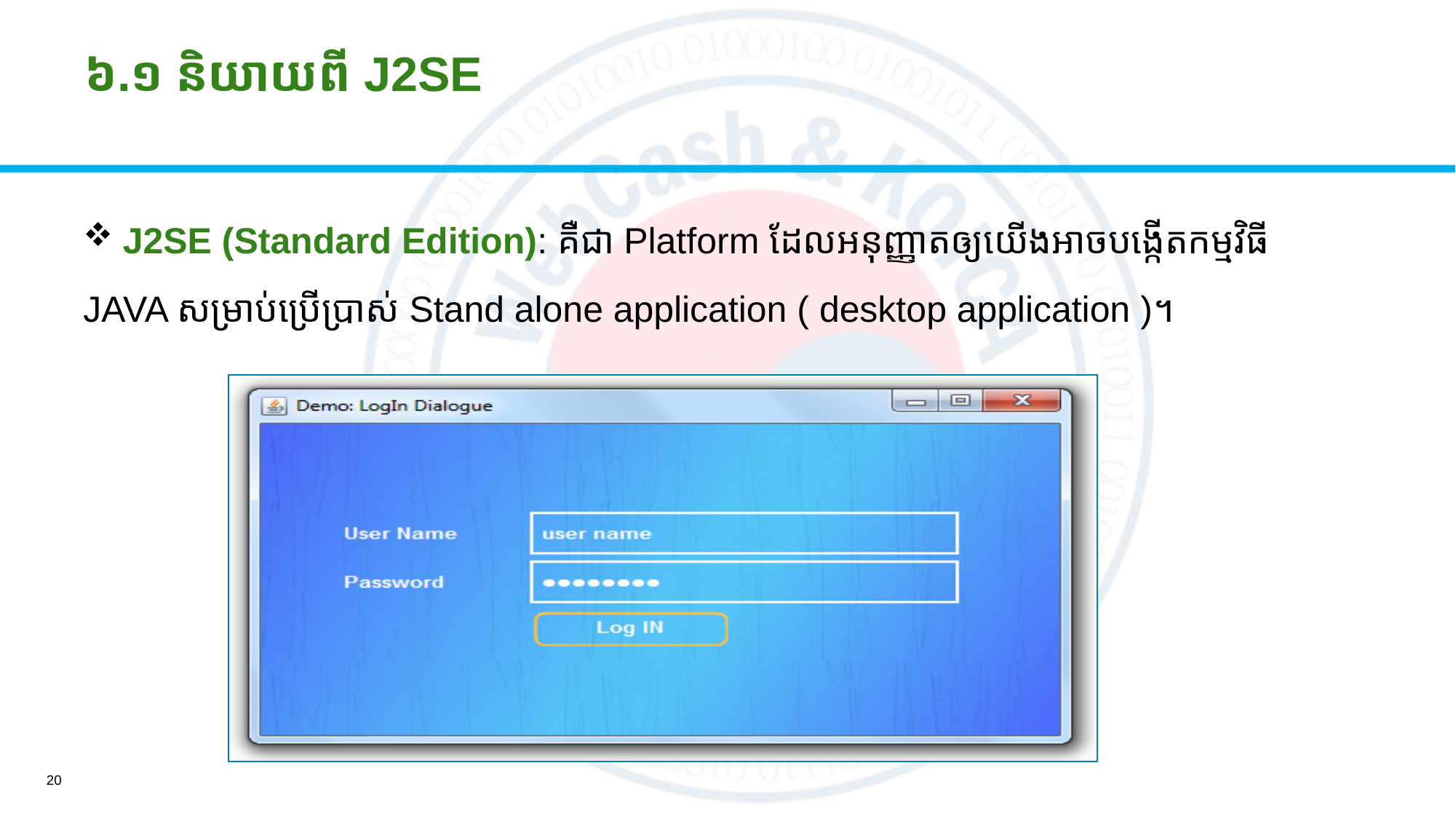

# ៦.១​ និយាយពី​ J2SE
 J2SE (Standard Edition): គឺជា Platform ដែលអនុញ្ញាតឲ្យយើងអាចបង្កើត​កម្មវិធី
JAVA សម្រាប់ប្រើប្រាស់ Stand alone application ( desktop application )។

20